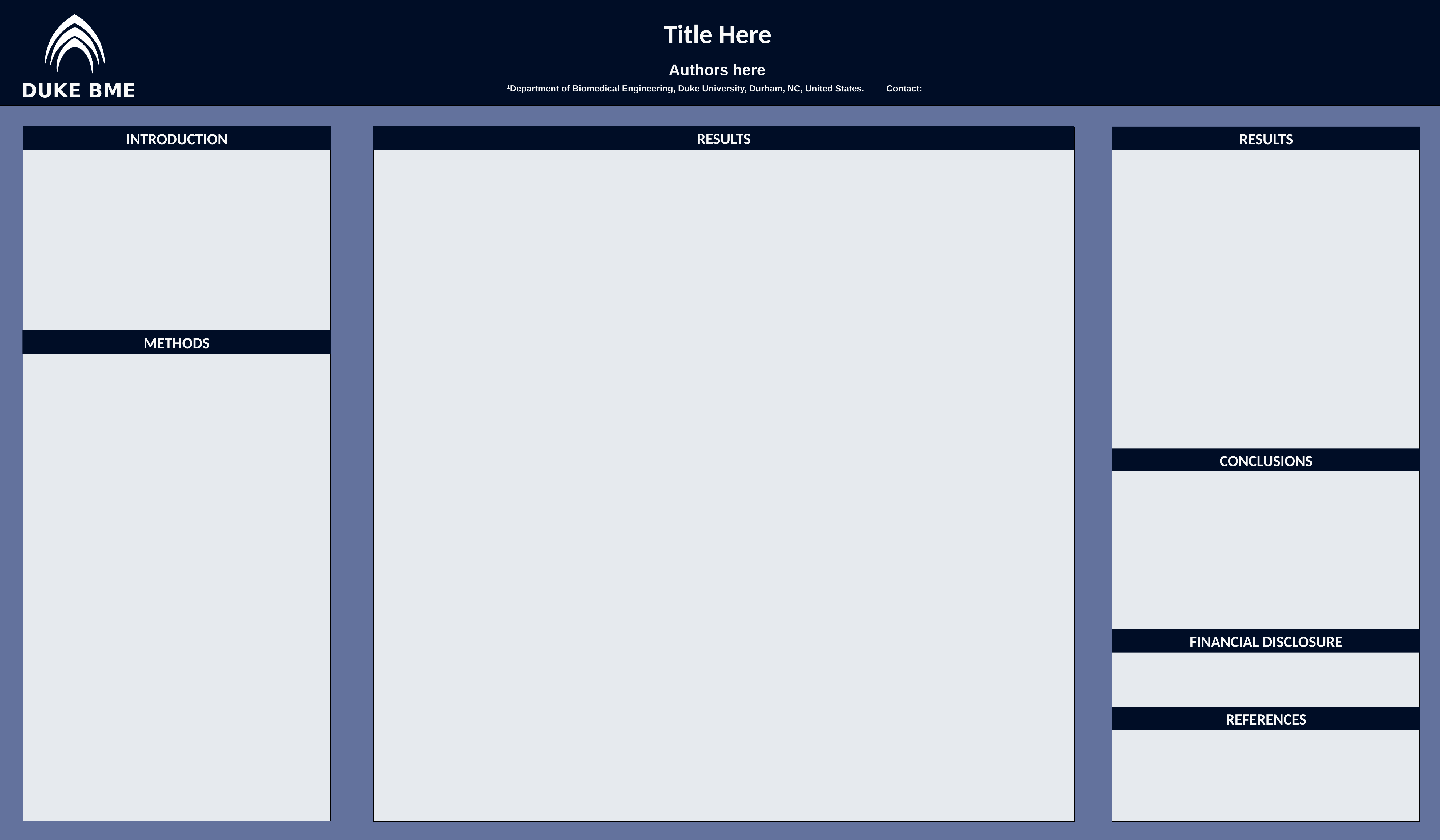

Title Here
Authors here
1Department of Biomedical Engineering, Duke University, Durham, NC, United States.         Contact:

INTRODUCTION
RESULTS
RESULTS
METHODS
CONCLUSIONS
FINANCIAL DISCLOSURE

REFERENCES